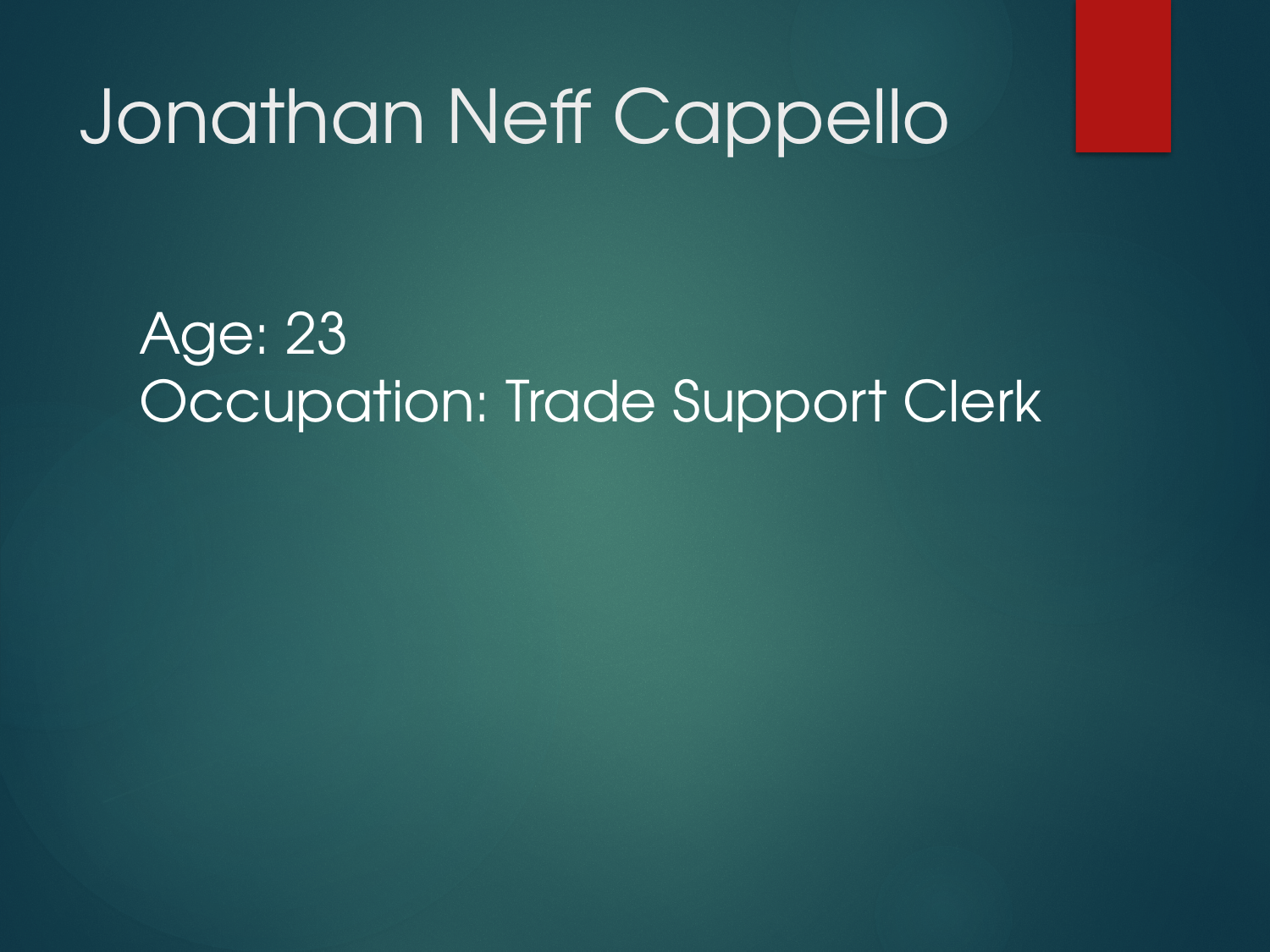

# Jonathan Neff Cappello

Age: 23
Occupation: Trade Support Clerk